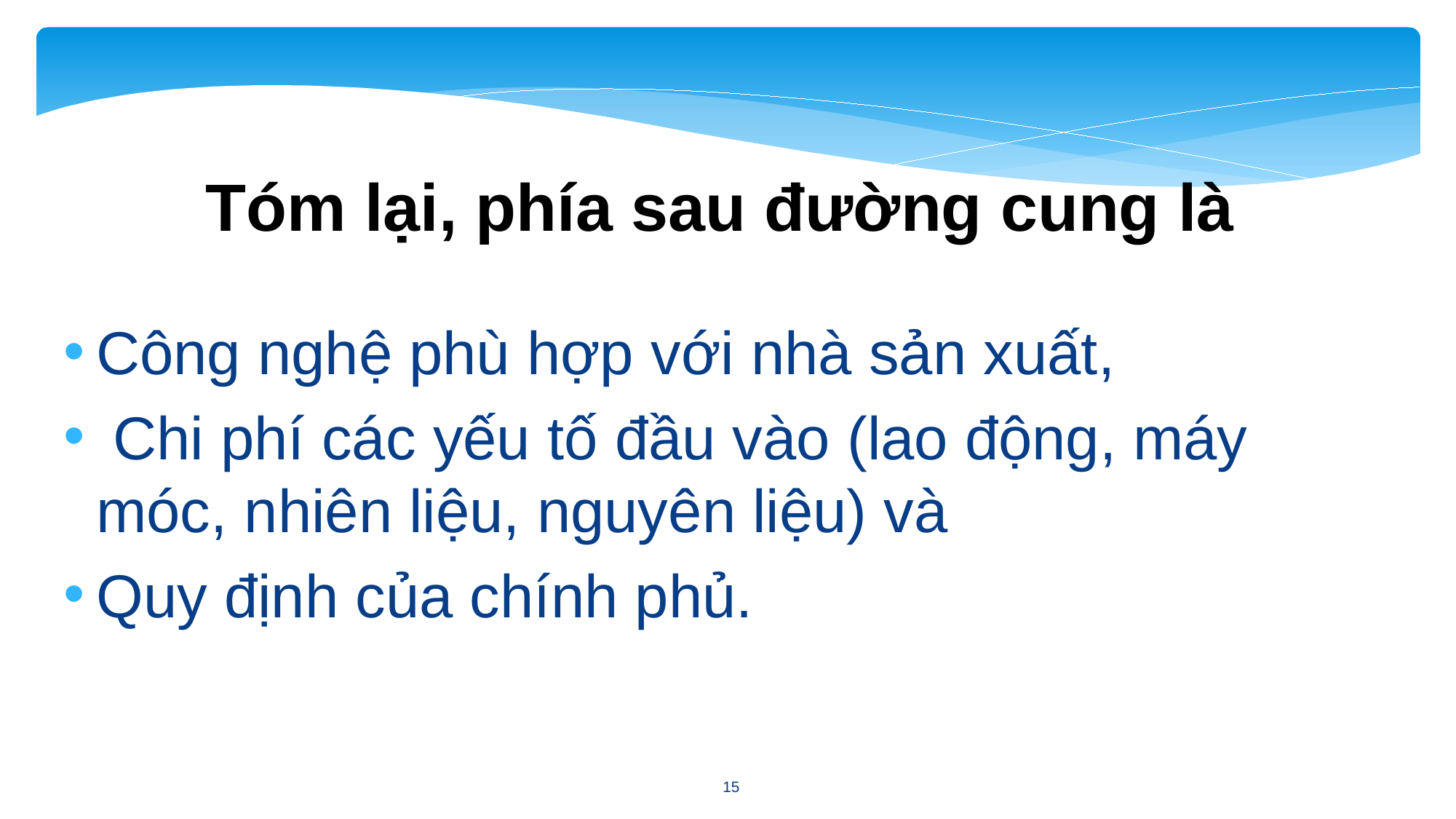

Tóm lại, phía sau đường cung là
Công nghệ phù hợp với nhà sản xuất,
 Chi phí các yếu tố đầu vào (lao động, máy móc, nhiên liệu, nguyên liệu) và
Quy định của chính phủ.
15